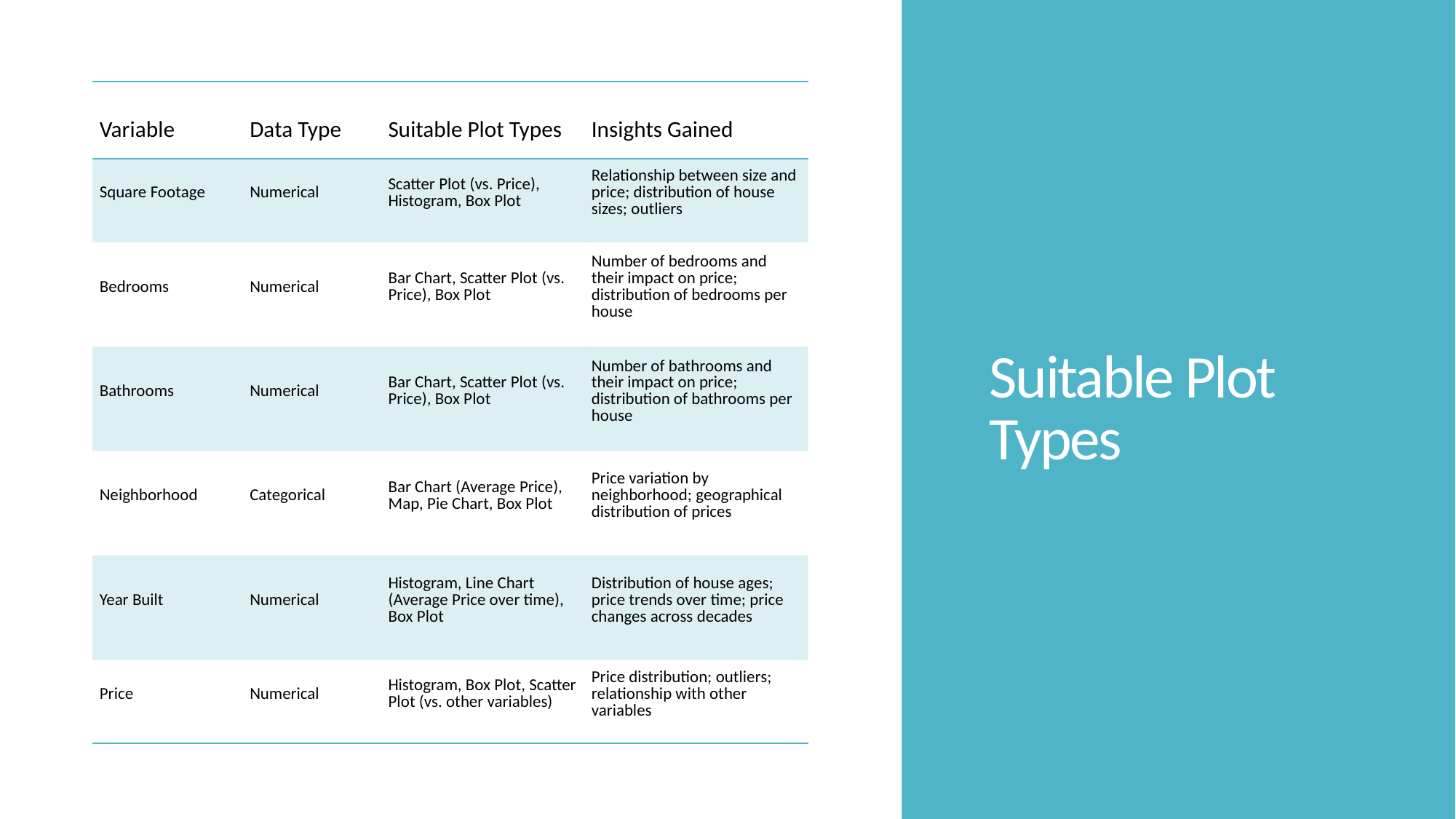

# Suitable Plot Types
| Variable | Data Type | Suitable Plot Types | Insights Gained |
| --- | --- | --- | --- |
| Square Footage | Numerical | Scatter Plot (vs. Price), Histogram, Box Plot | Relationship between size and price; distribution of house sizes; outliers |
| Bedrooms | Numerical | Bar Chart, Scatter Plot (vs. Price), Box Plot | Number of bedrooms and their impact on price; distribution of bedrooms per house |
| Bathrooms | Numerical | Bar Chart, Scatter Plot (vs. Price), Box Plot | Number of bathrooms and their impact on price; distribution of bathrooms per house |
| Neighborhood | Categorical | Bar Chart (Average Price), Map, Pie Chart, Box Plot | Price variation by neighborhood; geographical distribution of prices |
| Year Built | Numerical | Histogram, Line Chart (Average Price over time), Box Plot | Distribution of house ages; price trends over time; price changes across decades |
| Price | Numerical | Histogram, Box Plot, Scatter Plot (vs. other variables) | Price distribution; outliers; relationship with other variables |